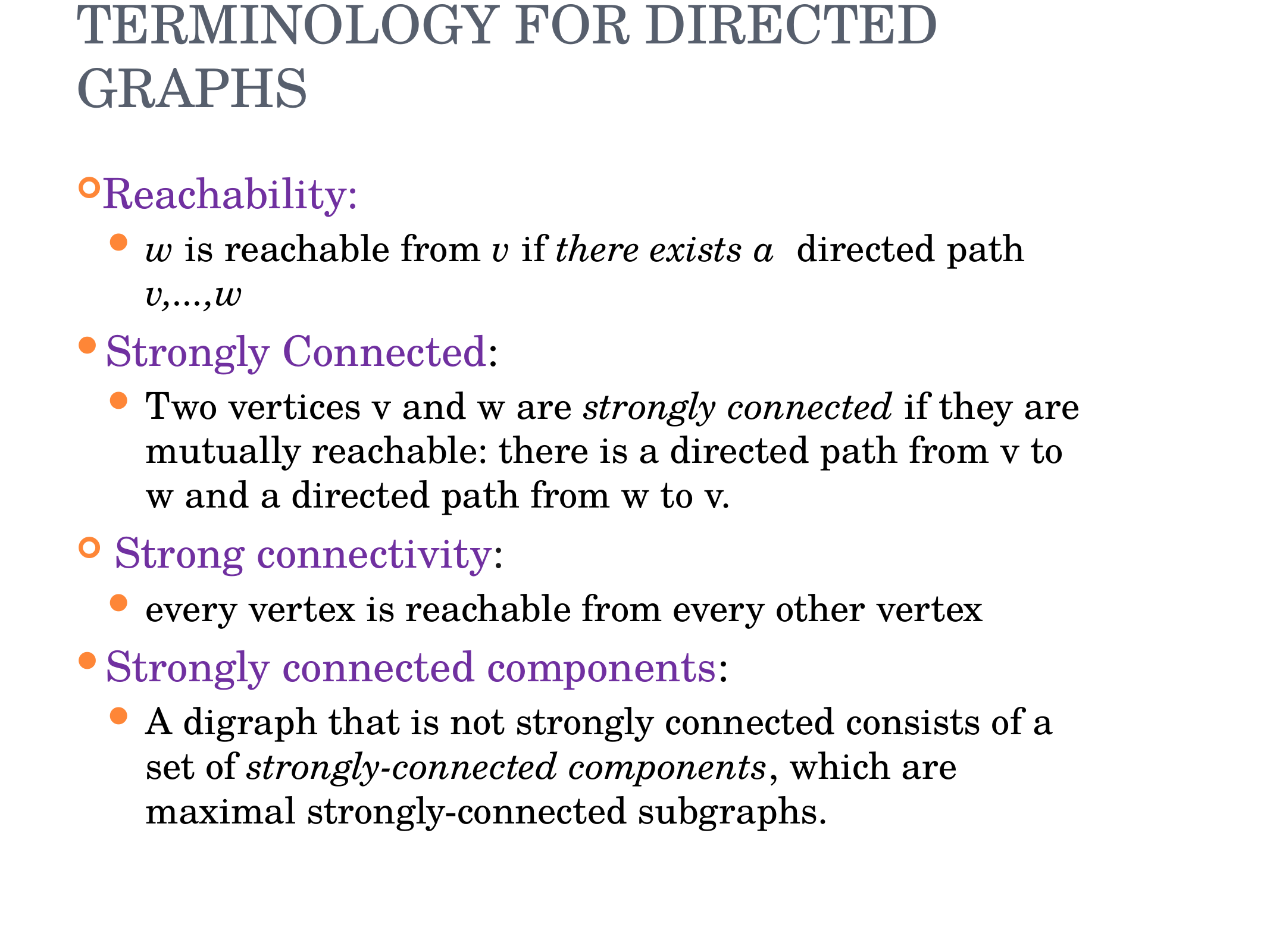

# Terminology for Directed Graphs
Reachability:
w is reachable from v if there exists a  directed path v,...,w
Strongly Connected:
Two vertices v and w are strongly connected if they are mutually reachable: there is a directed path from v to w and a directed path from w to v.
Strong connectivity:
every vertex is reachable from every other vertex
Strongly connected components:
A digraph that is not strongly connected consists of a set of strongly-connected components, which are maximal strongly-connected subgraphs.